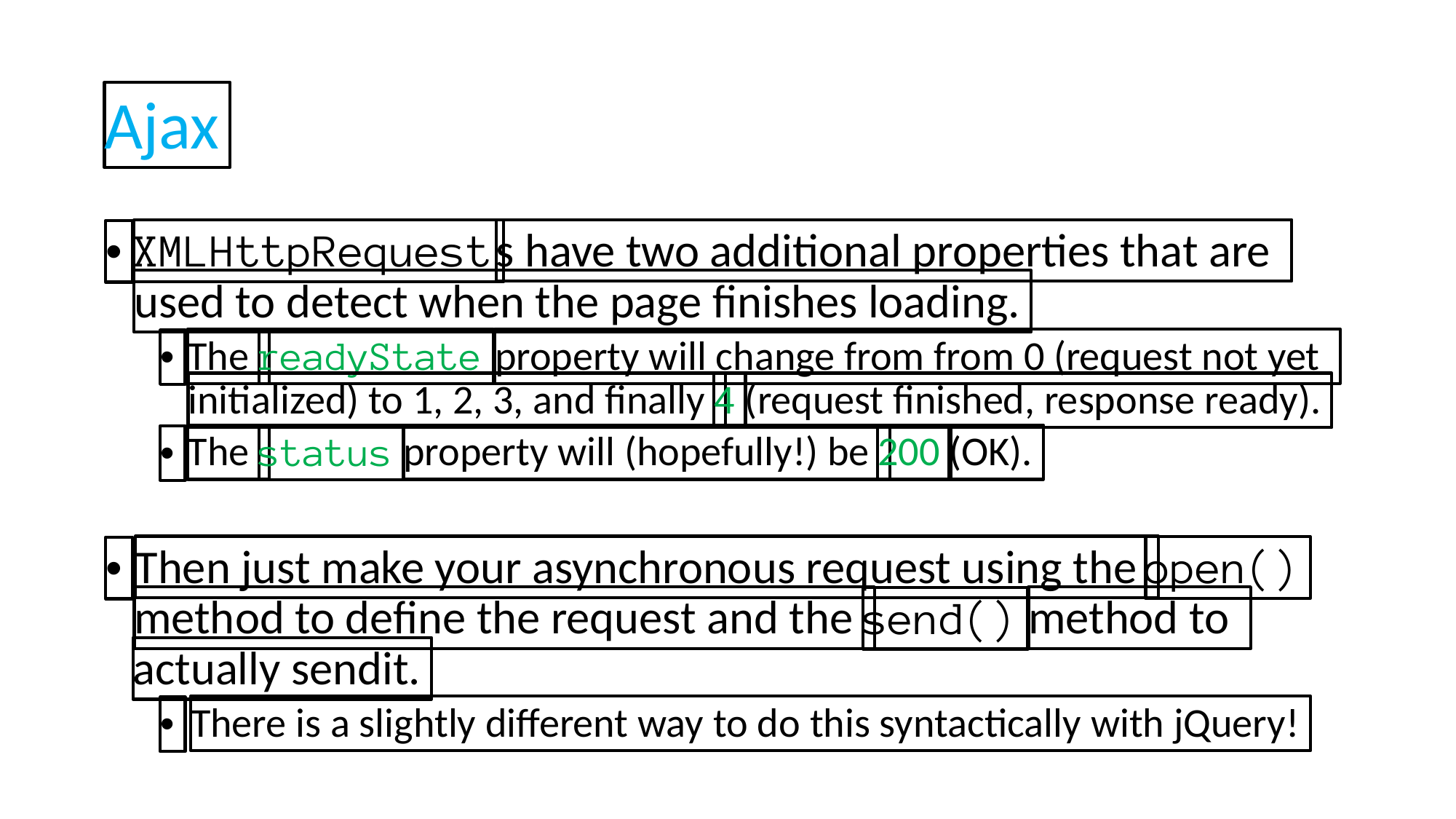

Ajax
s have two additional properties that are
XMLHttpRequest
•
used to detect when the page finishes loading.
The
property will change from from 0 (request not yet
readyState
•
initialized) to 1, 2, 3, and finally
4
(request finished, response ready).
The
property will (hopefully!) be
200
(OK).
status
•
Then just make your asynchronous request using the
open()
•
method to define the request and the
method to
send()
actually sendit.
There is a slightly different way to do this syntactically with jQuery!
•